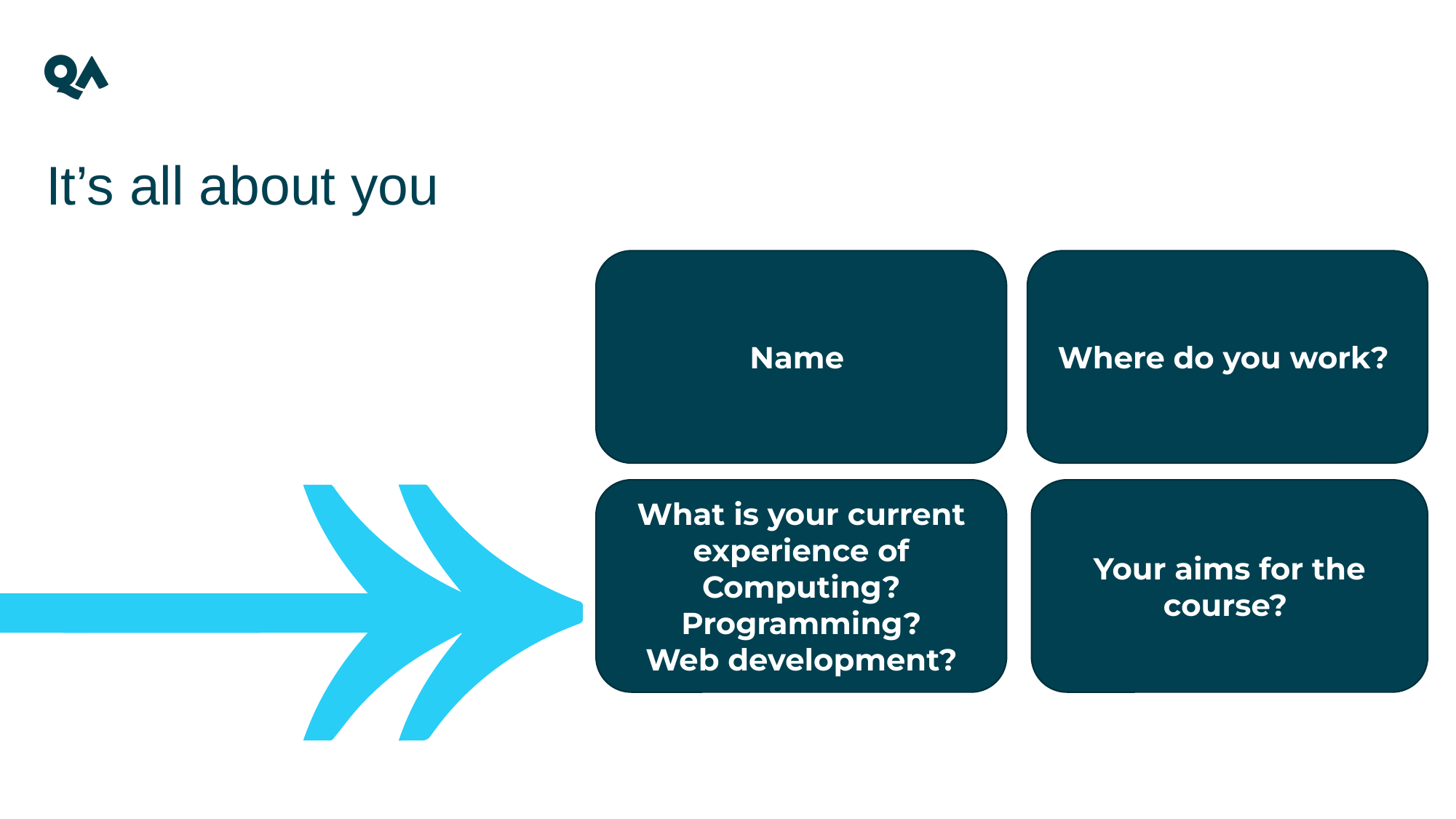

It’s all about you
Name
Where do you work?
What is your current experience of
Computing?
Programming?
Web development?
Your aims for the course?